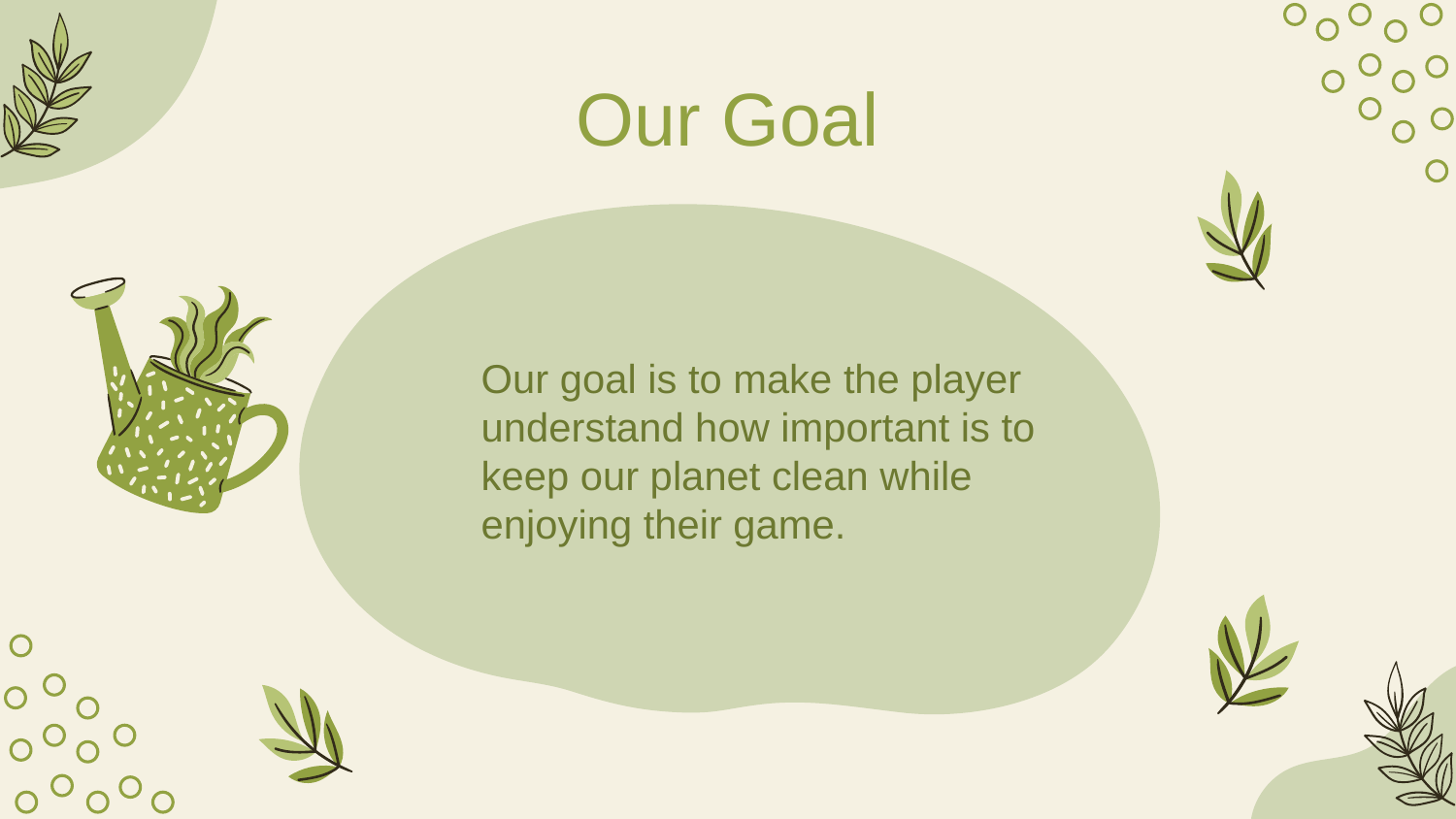

# Our Goal

Our goal is to make the player
understand how important is to keep our planet clean while enjoying their game.